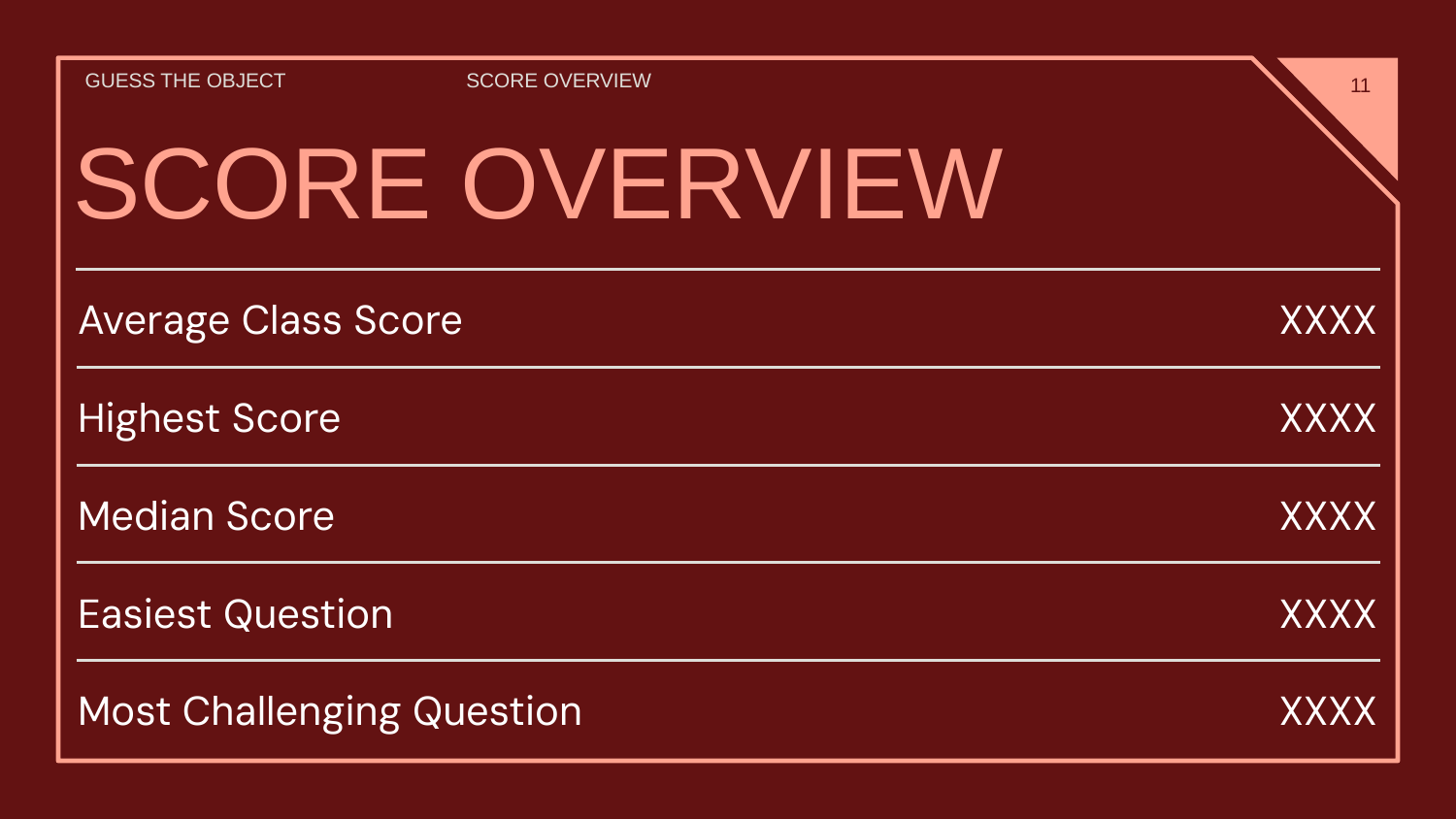

GUESS THE OBJECT
SCORE OVERVIEW
11
# SCORE OVERVIEW
Average Class Score
XXXX
Highest Score
XXXX
Median Score
XXXX
Easiest Question
XXXX
Most Challenging Question
XXXX